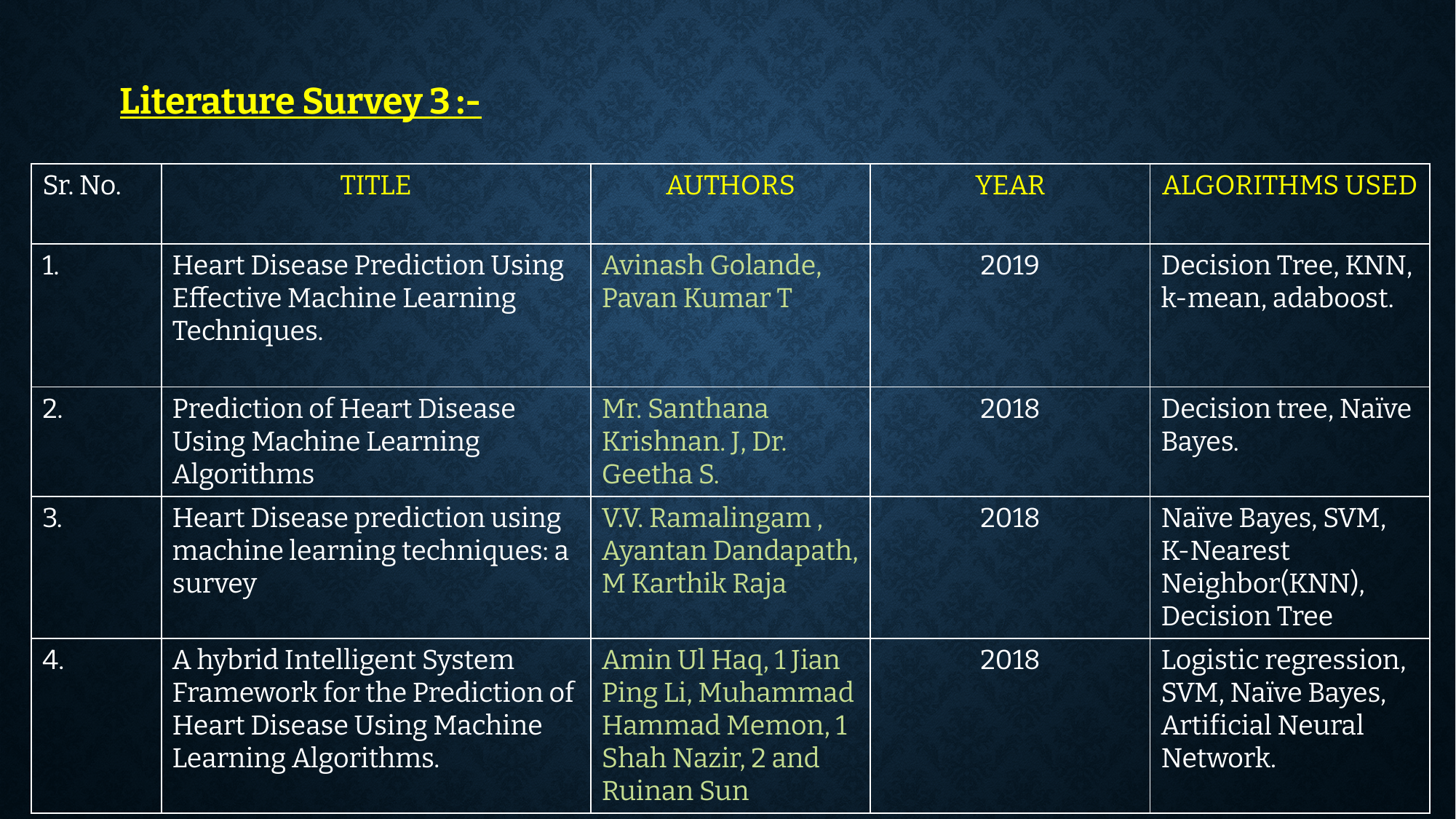

Literature Survey 3 :-
| Sr. No. | TITLE | AUTHORS | YEAR | ALGORITHMS USED |
| --- | --- | --- | --- | --- |
| 1. | Heart Disease Prediction Using Effective Machine Learning Techniques. | Avinash Golande, Pavan Kumar T | 2019 | Decision Tree, KNN, k-mean, adaboost. |
| 2. | Prediction of Heart Disease Using Machine Learning Algorithms | Mr. Santhana Krishnan. J, Dr. Geetha S. | 2018 | Decision tree, Naïve Bayes. |
| 3. | Heart Disease prediction using machine learning techniques: a survey | V.V. Ramalingam , Ayantan Dandapath, M Karthik Raja | 2018 | Naïve Bayes, SVM, K-Nearest Neighbor(KNN), Decision Tree |
| 4. | A hybrid Intelligent System Framework for the Prediction of Heart Disease Using Machine Learning Algorithms. | Amin Ul Haq, 1 Jian Ping Li, Muhammad Hammad Memon, 1 Shah Nazir, 2 and Ruinan Sun | 2018 | Logistic regression, SVM, Naïve Bayes, Artificial Neural Network. |